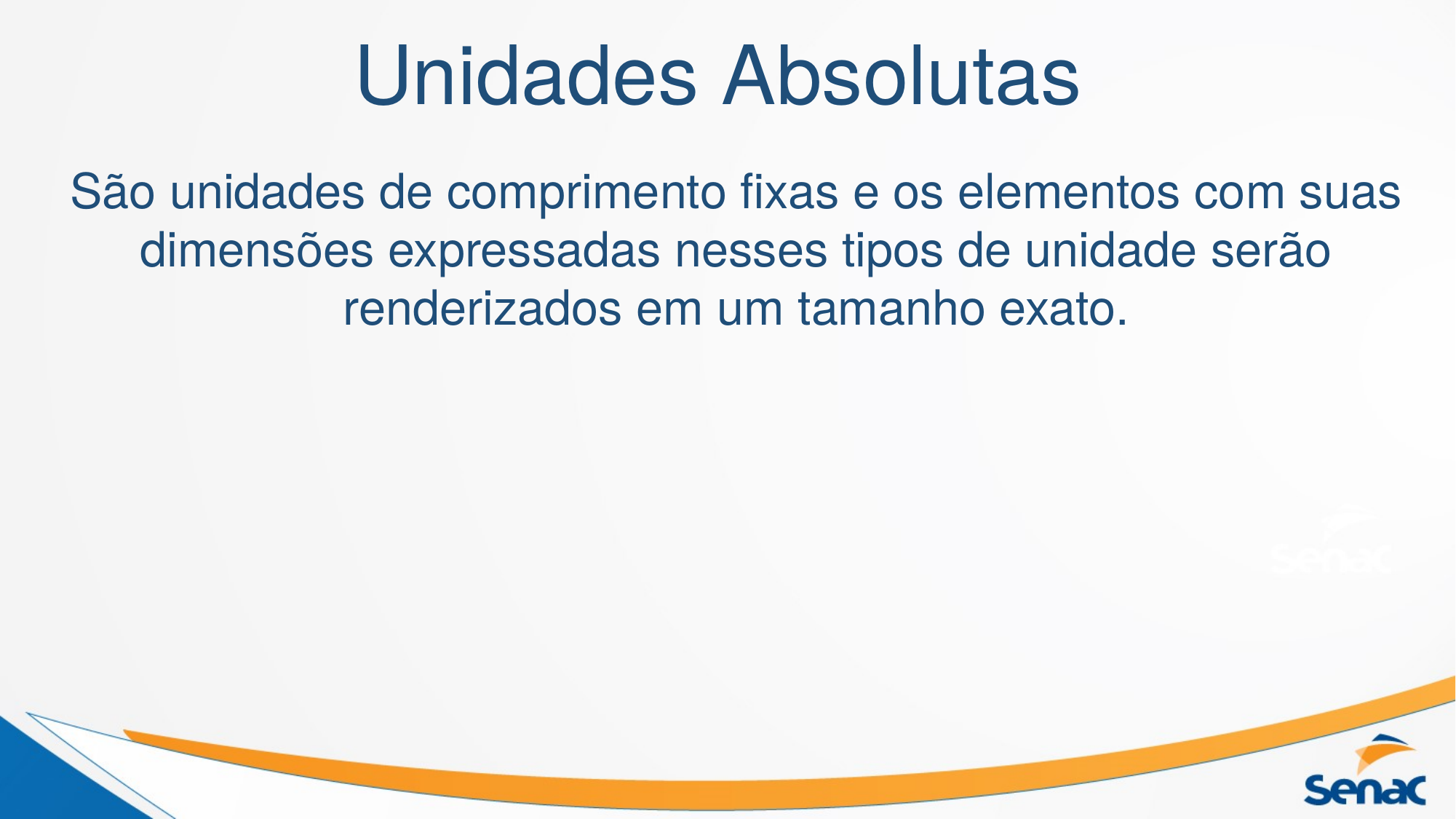

# Unidades Absolutas
São unidades de comprimento fixas e os elementos com suas dimensões expressadas nesses tipos de unidade serão renderizados em um tamanho exato.